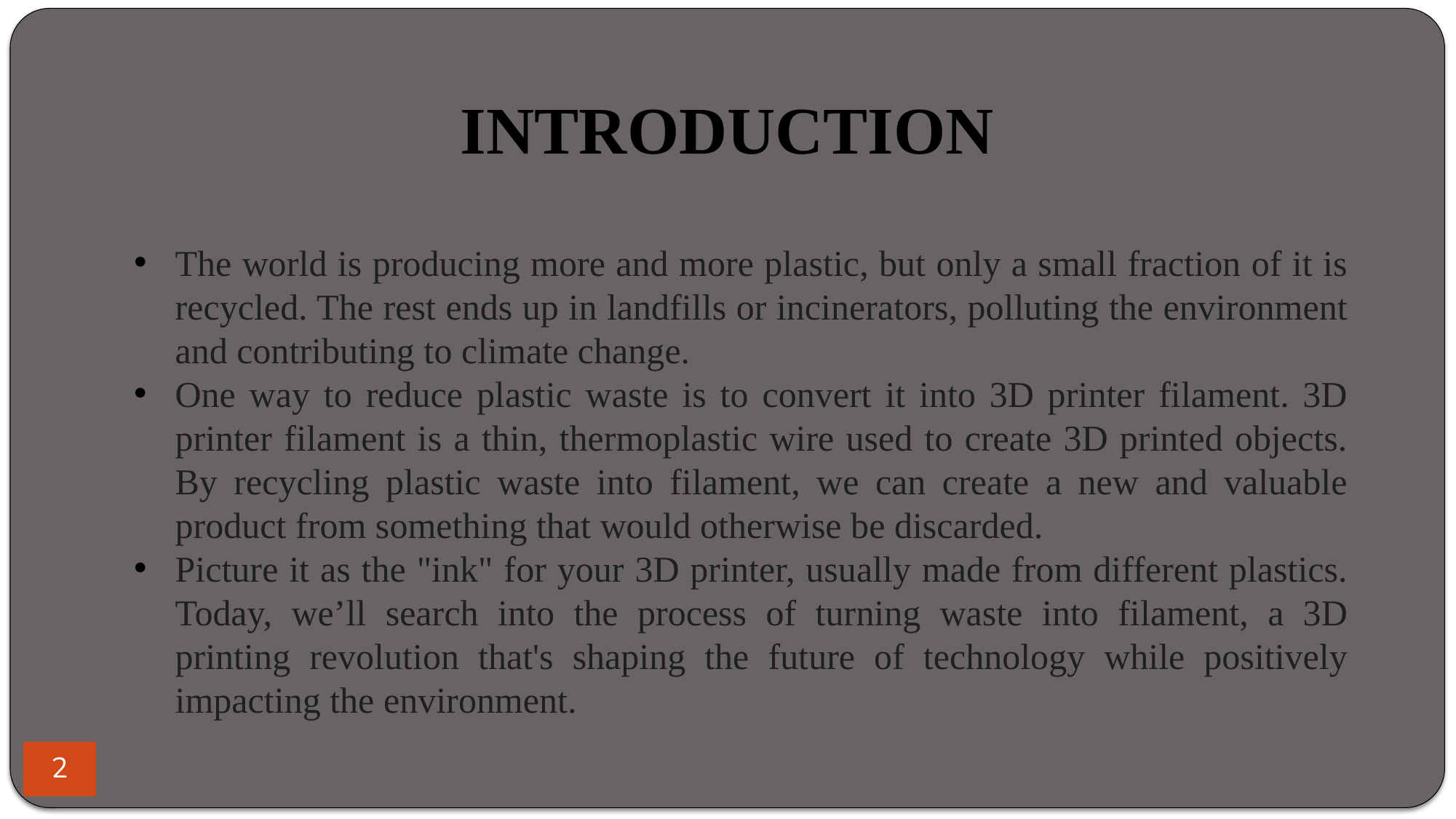

# INTRODUCTION
The world is producing more and more plastic, but only a small fraction of it is recycled. The rest ends up in landfills or incinerators, polluting the environment and contributing to climate change.
One way to reduce plastic waste is to convert it into 3D printer filament. 3D printer filament is a thin, thermoplastic wire used to create 3D printed objects. By recycling plastic waste into filament, we can create a new and valuable product from something that would otherwise be discarded.
Picture it as the "ink" for your 3D printer, usually made from different plastics. Today, we’ll search into the process of turning waste into filament, a 3D printing revolution that's shaping the future of technology while positively impacting the environment.

2